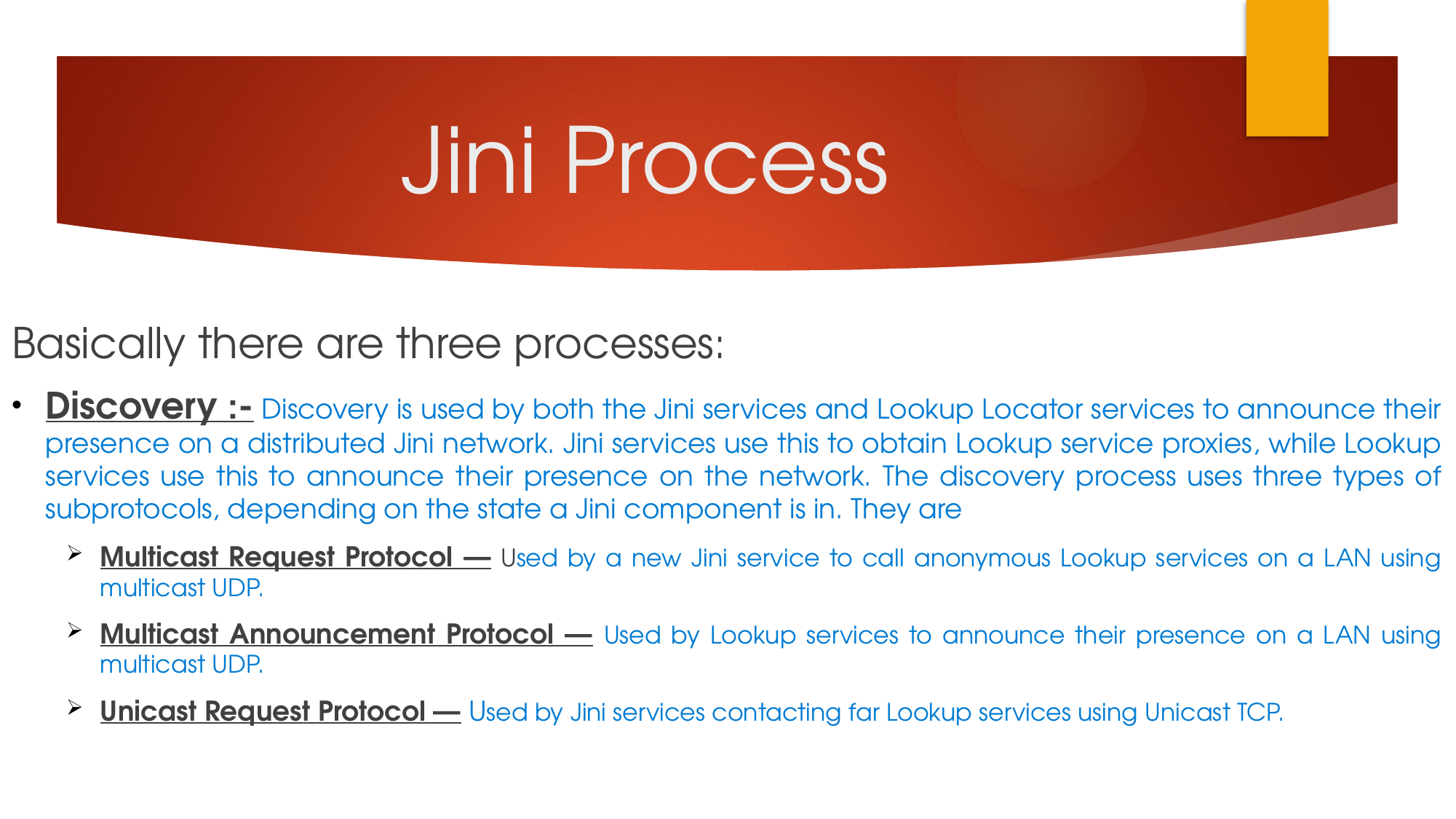

9
# Jini Process
Basically there are three processes:
Discovery :- Discovery is used by both the Jini services and Lookup Locator services to announce their presence on a distributed Jini network. Jini services use this to obtain Lookup service proxies, while Lookup services use this to announce their presence on the network. The discovery process uses three types of subprotocols, depending on the state a Jini component is in. They are
Multicast Request Protocol — Used by a new Jini service to call anonymous Lookup services on a LAN using multicast UDP.
Multicast Announcement Protocol — Used by Lookup services to announce their presence on a LAN using multicast UDP.
Unicast Request Protocol — Used by Jini services contacting far Lookup services using Unicast TCP.